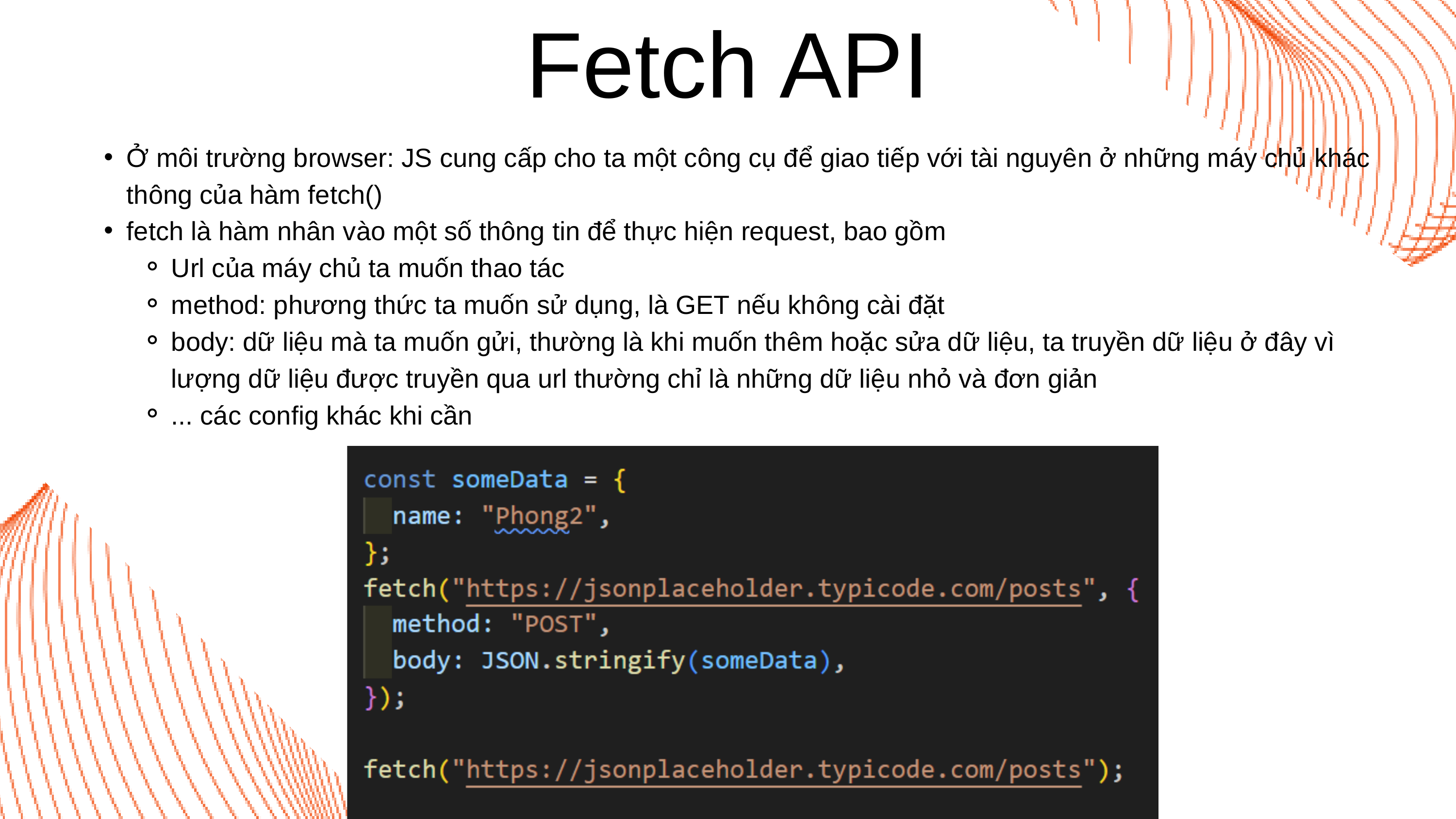

Fetch API
Ở môi trường browser: JS cung cấp cho ta một công cụ để giao tiếp với tài nguyên ở những máy chủ khác thông của hàm fetch()
fetch là hàm nhân vào một số thông tin để thực hiện request, bao gồm
Url của máy chủ ta muốn thao tác
method: phương thức ta muốn sử dụng, là GET nếu không cài đặt
body: dữ liệu mà ta muốn gửi, thường là khi muốn thêm hoặc sửa dữ liệu, ta truyền dữ liệu ở đây vì lượng dữ liệu được truyền qua url thường chỉ là những dữ liệu nhỏ và đơn giản
... các config khác khi cần